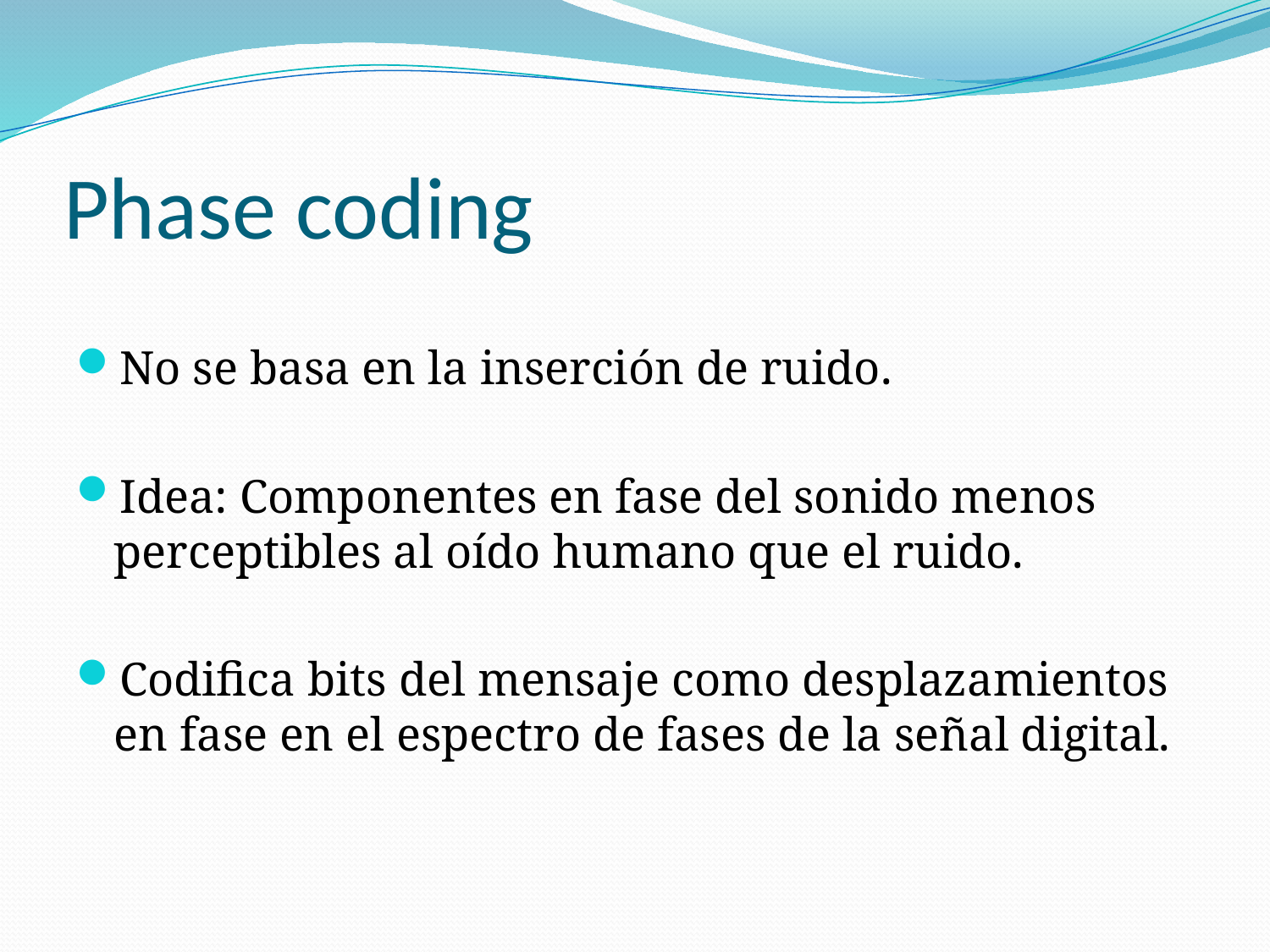

# Phase coding

No se basa en la inserción de ruido.

Idea: Componentes en fase del sonido menos perceptibles al oído humano que el ruido.

Codifica bits del mensaje como desplazamientos en fase en el espectro de fases de la señal digital.